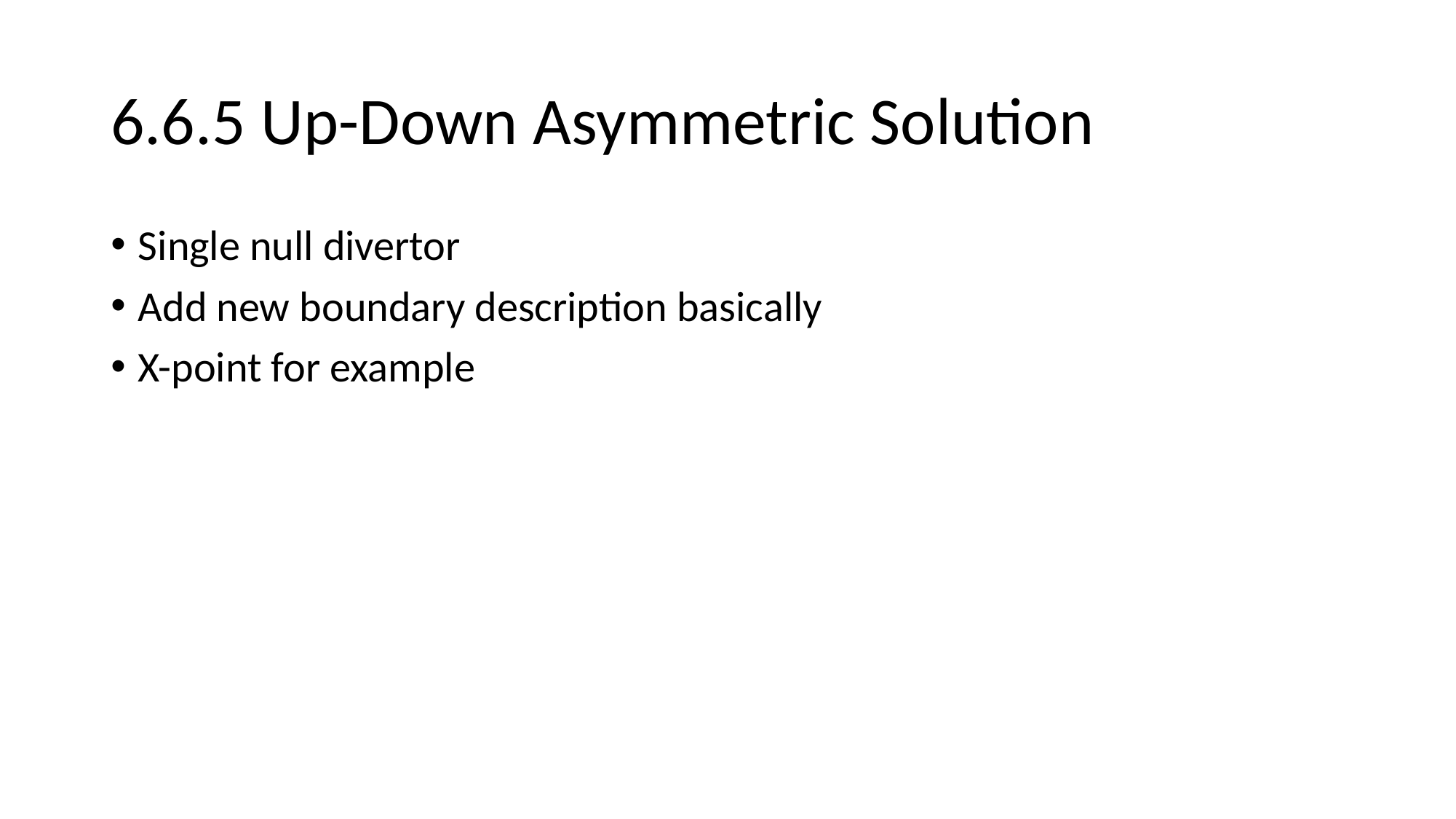

# 6.6.5 Up-Down Asymmetric Solution
Single null divertor
Add new boundary description basically
X-point for example